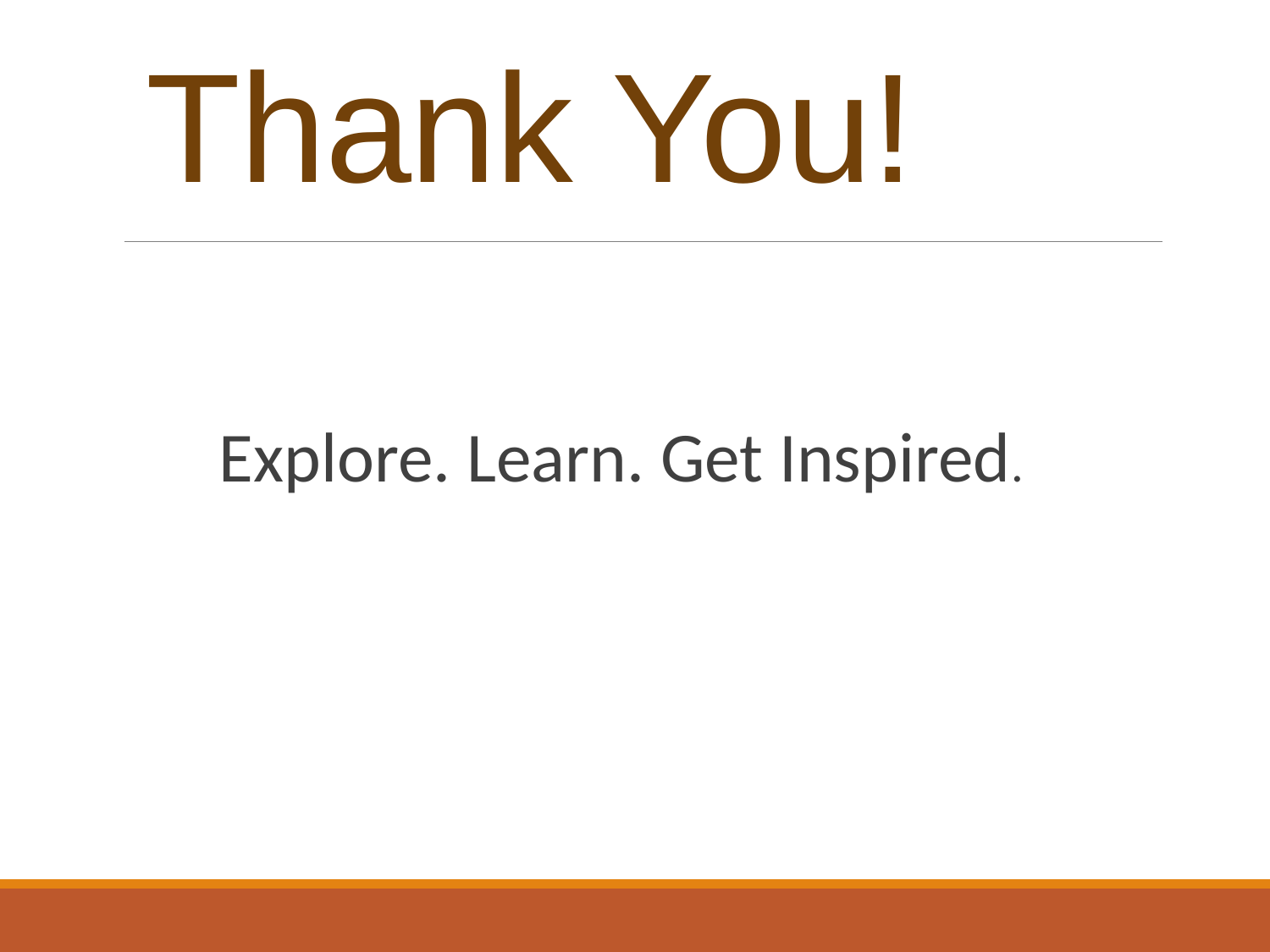

# Thank You!
Explore. Learn. Get Inspired.